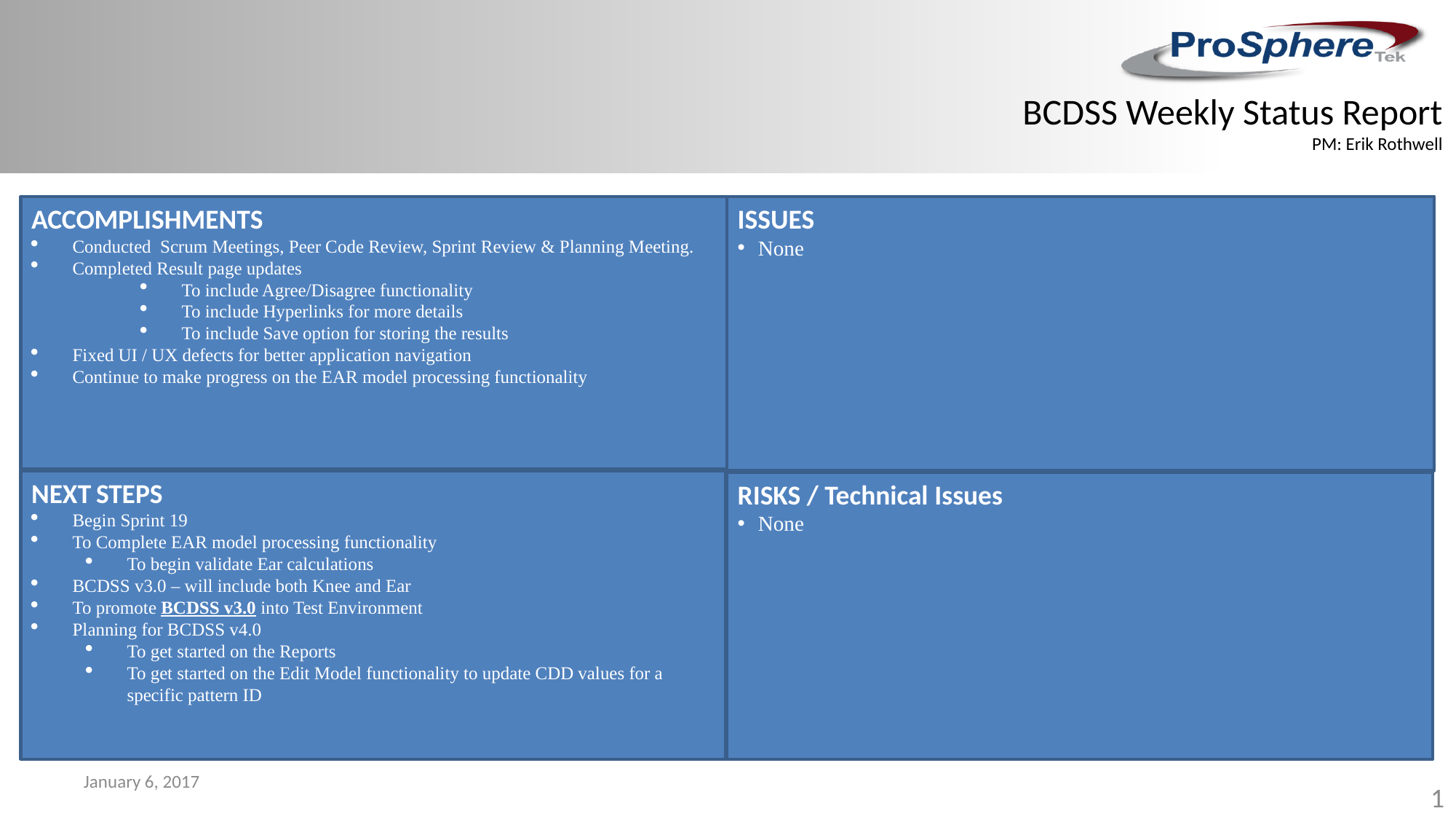

BCDSS Weekly Status Report
PM: Erik Rothwell
ACCOMPLISHMENTS
Conducted  Scrum Meetings, Peer Code Review, Sprint Review & Planning Meeting.
Completed Result page updates
To include Agree/Disagree functionality
To include Hyperlinks for more details
To include Save option for storing the results
Fixed UI / UX defects for better application navigation
Continue to make progress on the EAR model processing functionality

ISSUES
None

NEXT STEPS
Begin Sprint 19
To Complete EAR model processing functionality
To begin validate Ear calculations
BCDSS v3.0 – will include both Knee and Ear
To promote BCDSS v3.0 into Test Environment
Planning for BCDSS v4.0
To get started on the Reports
To get started on the Edit Model functionality to update CDD values for a specific pattern ID

RISKS / Technical Issues
None

January 6, 2017
1